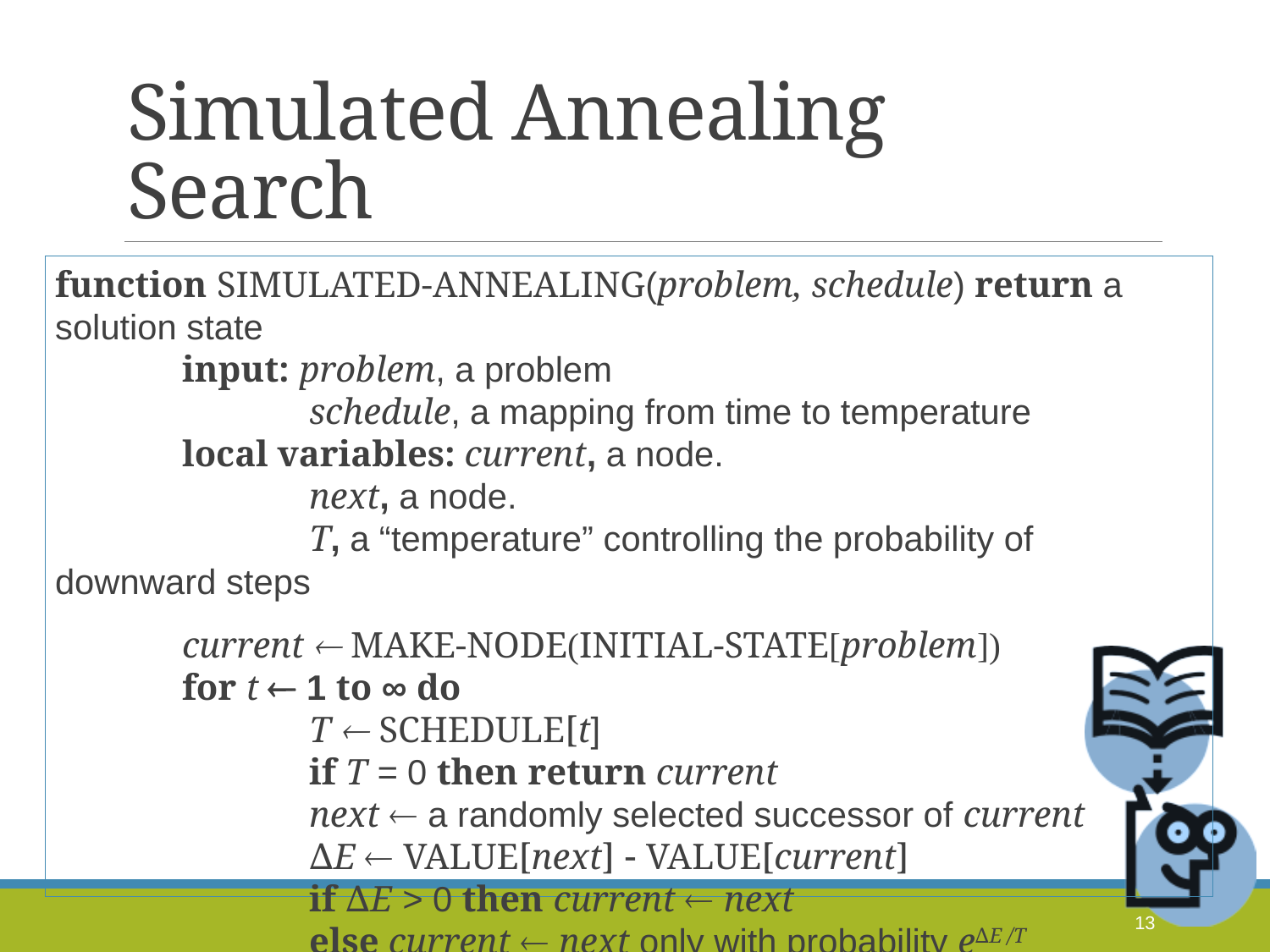

# Simulated Annealing Search
function Simulated-Annealing(problem, schedule) return a solution state
	input: problem, a problem
		schedule, a mapping from time to temperature
	local variables: current, a node.
		next, a node.
		T, a “temperature” controlling the probability of downward steps
	current ← Make-Node(Initial-State[problem])
	for t ← 1 to ∞ do
		T ← Schedule[t]
		if T = 0 then return current
		next ← a randomly selected successor of current
		∆E ← Value[next] − Value[current]
		if ∆E > 0 then current ← next
		else current ← next only with probability e∆E /T
13